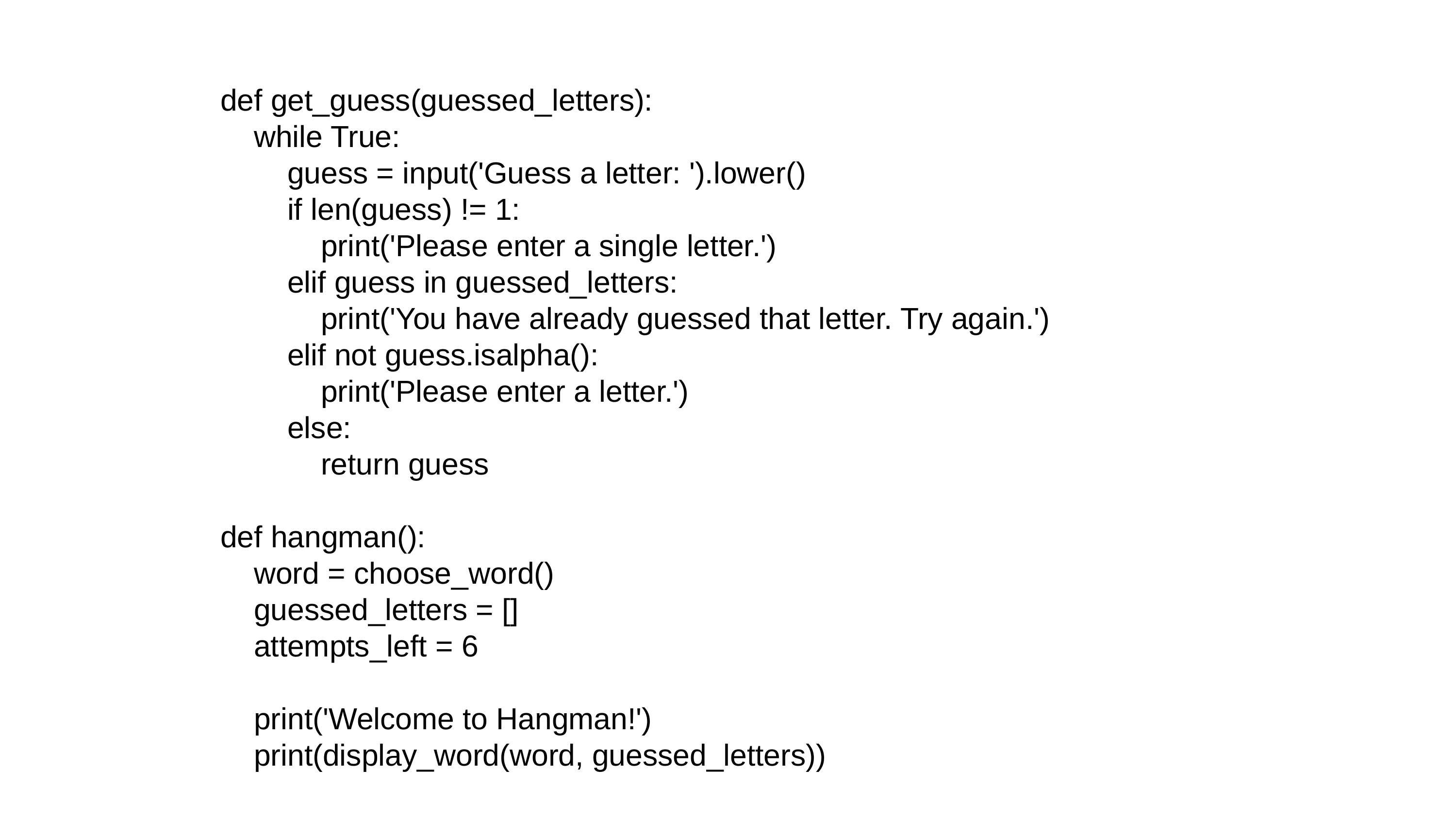

def get_guess(guessed_letters):
    while True:
        guess = input('Guess a letter: ').lower()
        if len(guess) != 1:
            print('Please enter a single letter.')
        elif guess in guessed_letters:
            print('You have already guessed that letter. Try again.')
        elif not guess.isalpha():
            print('Please enter a letter.')
        else:
            return guess

def hangman():
    word = choose_word()
    guessed_letters = []
    attempts_left = 6

    print('Welcome to Hangman!')
    print(display_word(word, guessed_letters))